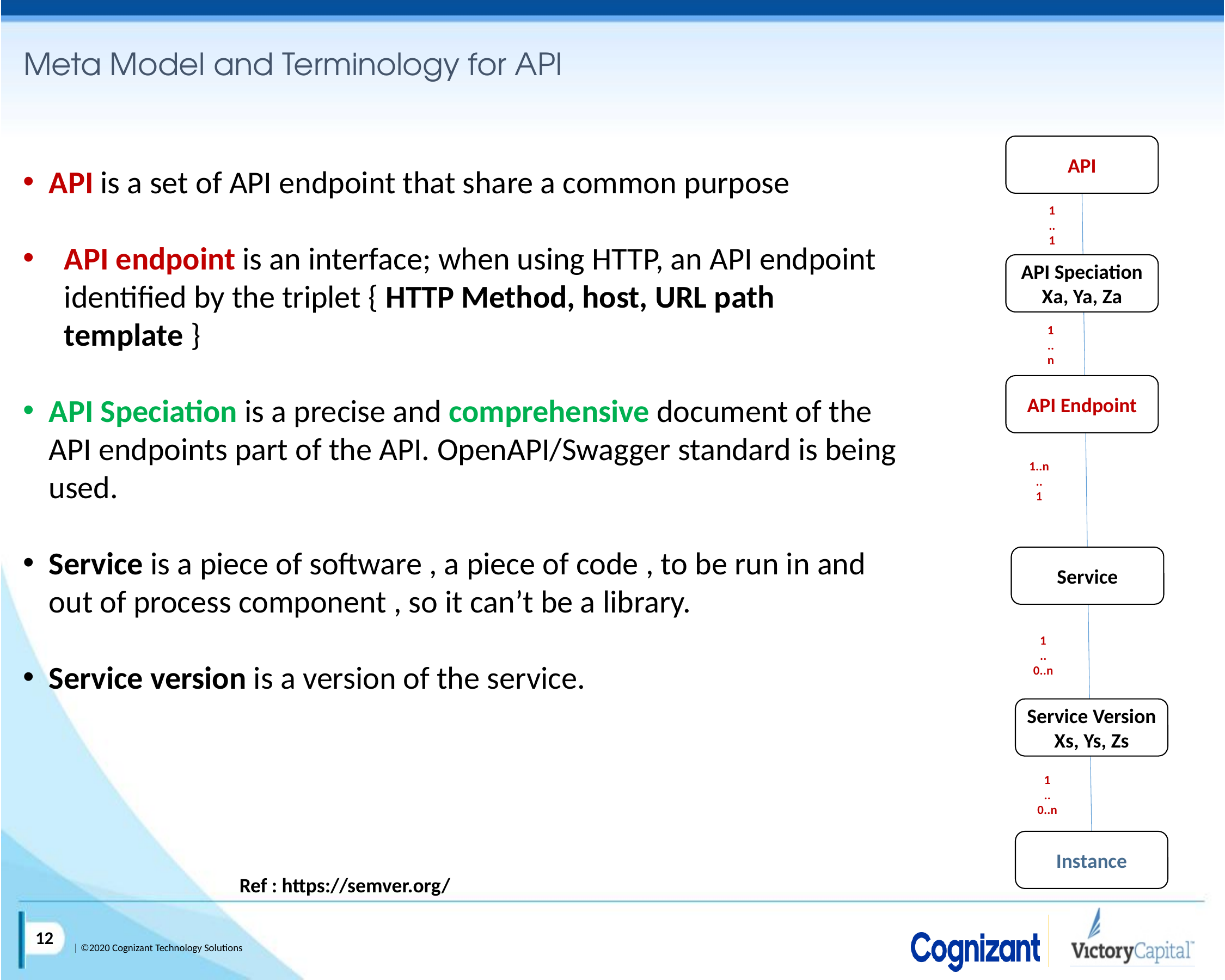

# Meta Model and Terminology for API
API
API is a set of API endpoint that share a common purpose

API endpoint is an interface; when using HTTP, an API endpoint identified by the triplet { HTTP Method, host, URL path template }

API Speciation is a precise and comprehensive document of the API endpoints part of the API. OpenAPI/Swagger standard is being used.

Service is a piece of software , a piece of code , to be run in and out of process component , so it can’t be a library.

Service version is a version of the service.
1
..
1
API Speciation
Xa, Ya, Za
1
..
n
API Endpoint
1..n
..
1
Service
1
..
0..n
Service Version
Xs, Ys, Zs
1
..
0..n
Instance
Ref : https://semver.org/